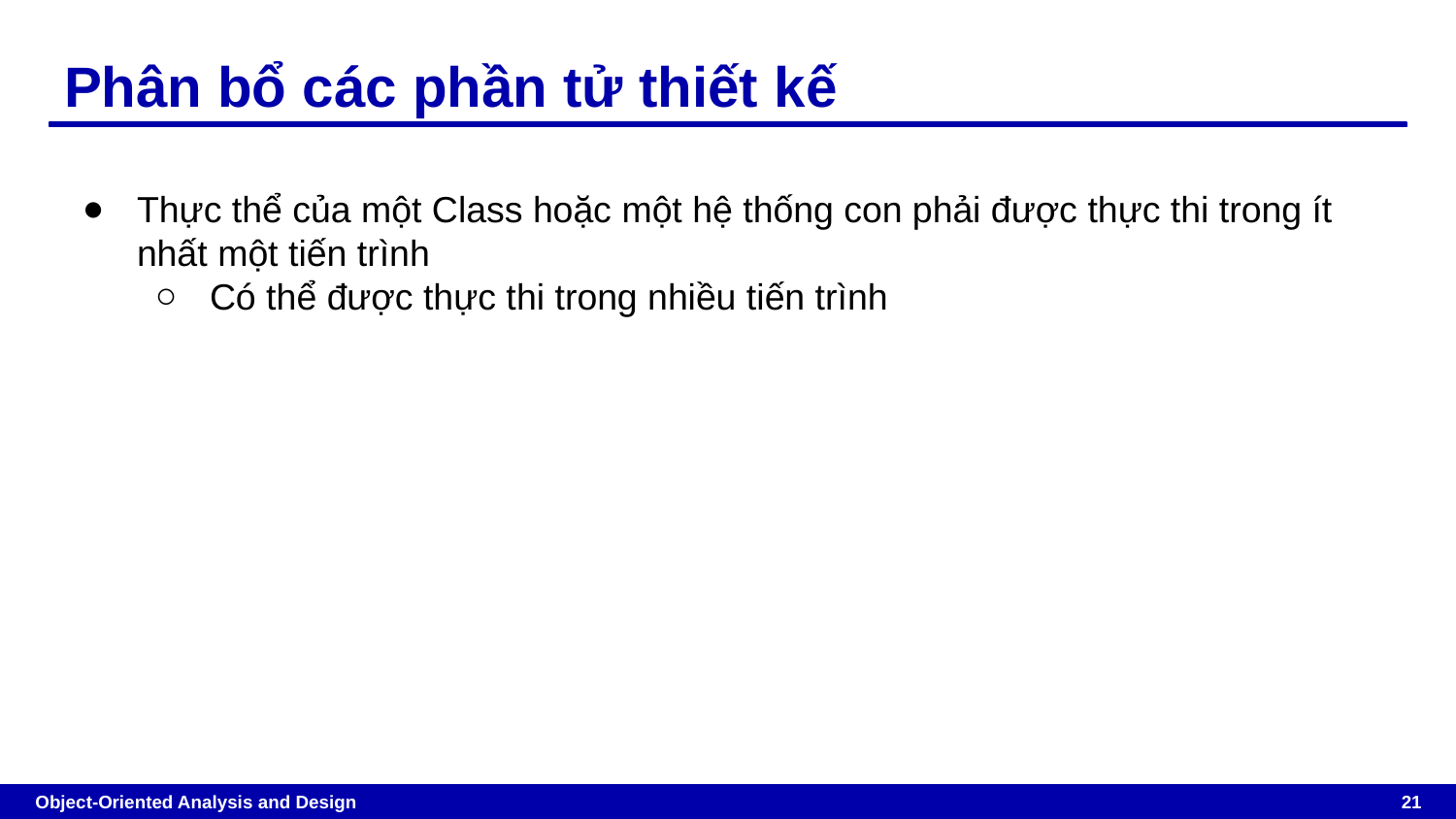

Phân bổ các phần tử thiết kế

Thực thể của một Class hoặc một hệ thống con phải được thực thi trong ít nhất một tiến trình
Có thể được thực thi trong nhiều tiến trình
21
Object-Oriented Analysis and Design